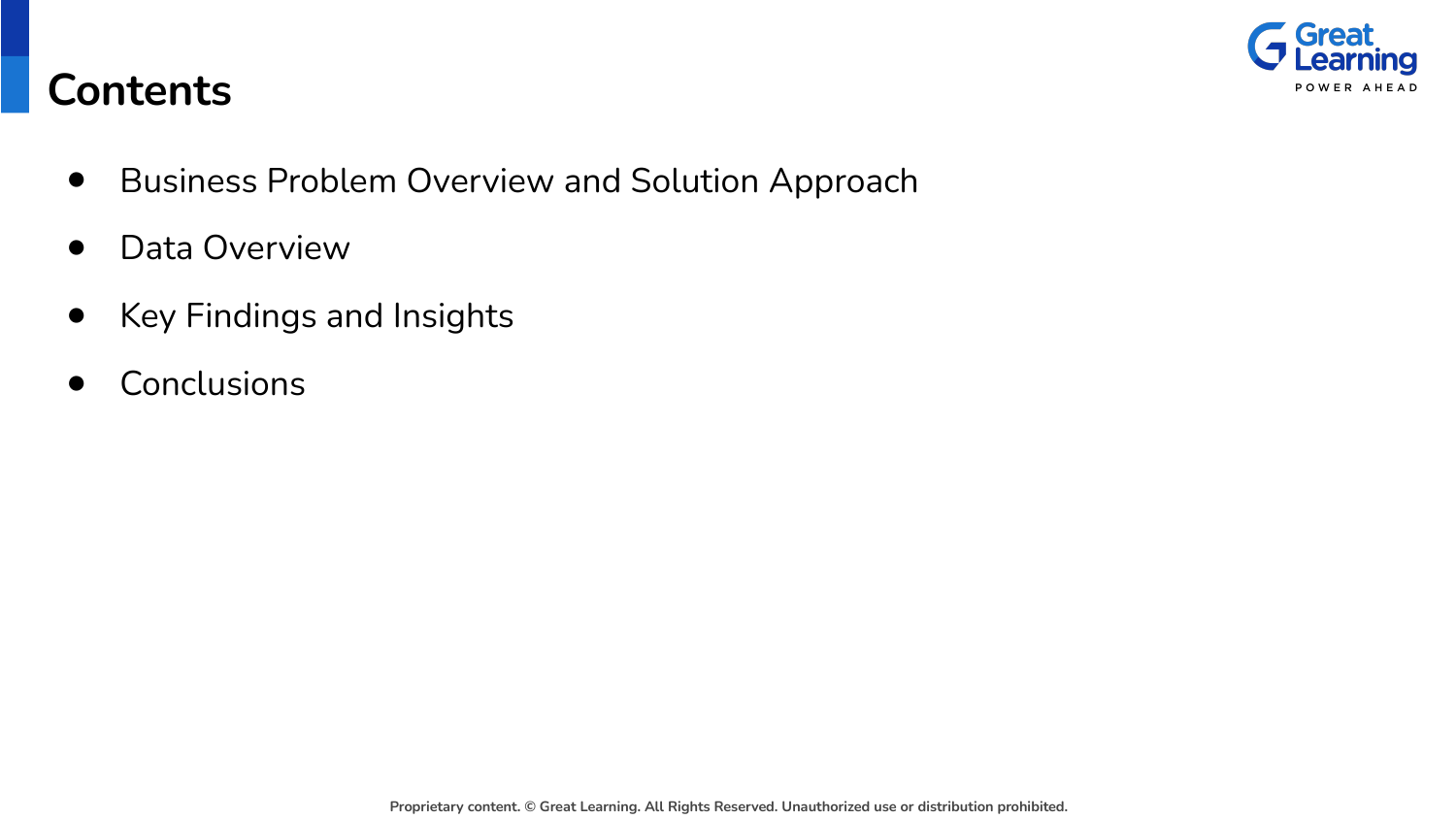

# Contents
Business Problem Overview and Solution Approach
Data Overview
Key Findings and Insights
Conclusions